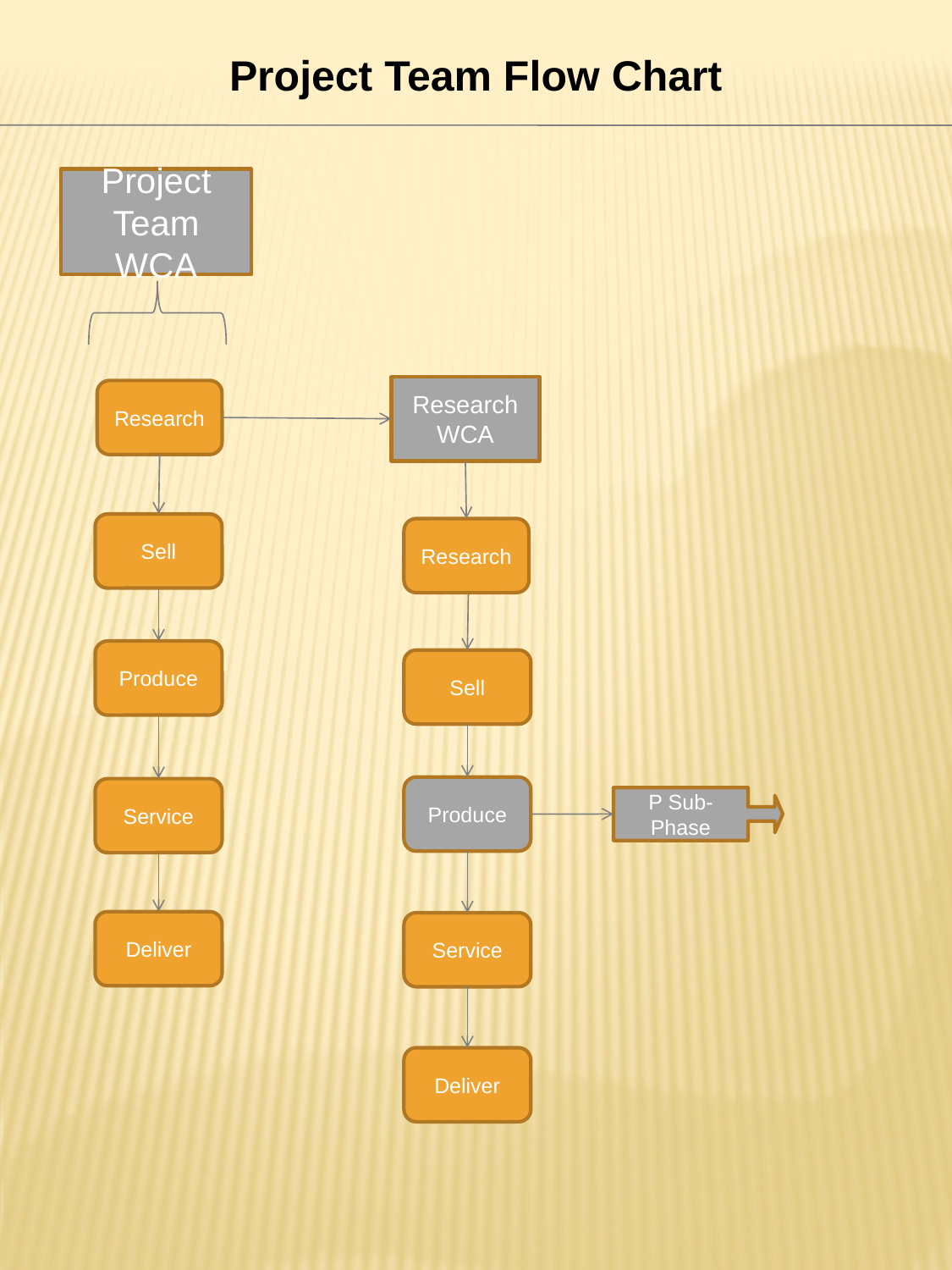

Project Team Flow Chart
Project Team WCA

Research WCA
Research
Sell
Research
Produce
Sell
Produce
Service
P Sub-Phase
Deliver
Service
Deliver